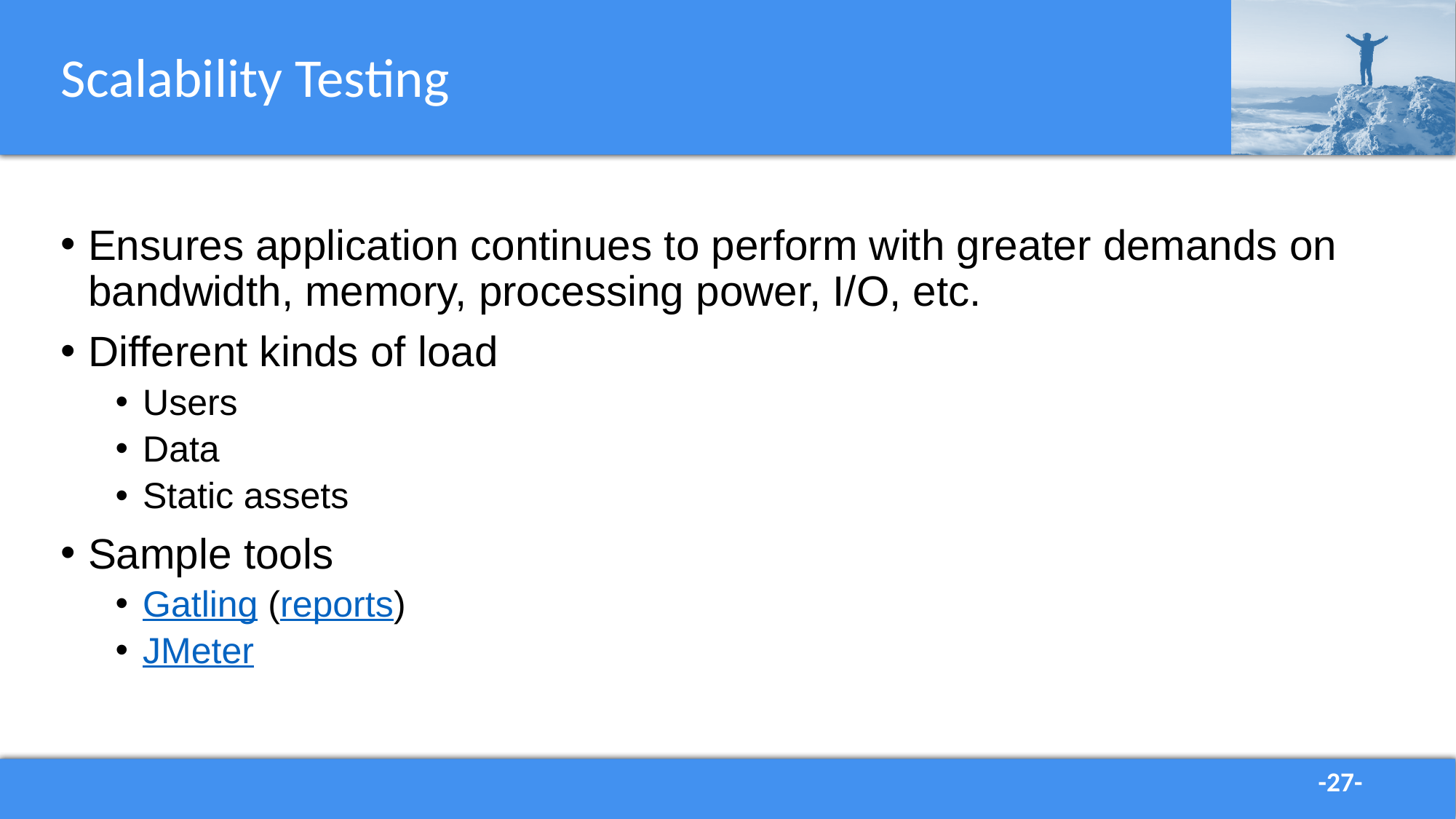

# Scalability Testing
Ensures application continues to perform with greater demands on bandwidth, memory, processing power, I/O, etc.
Different kinds of load
Users
Data
Static assets
Sample tools
Gatling (reports)
JMeter